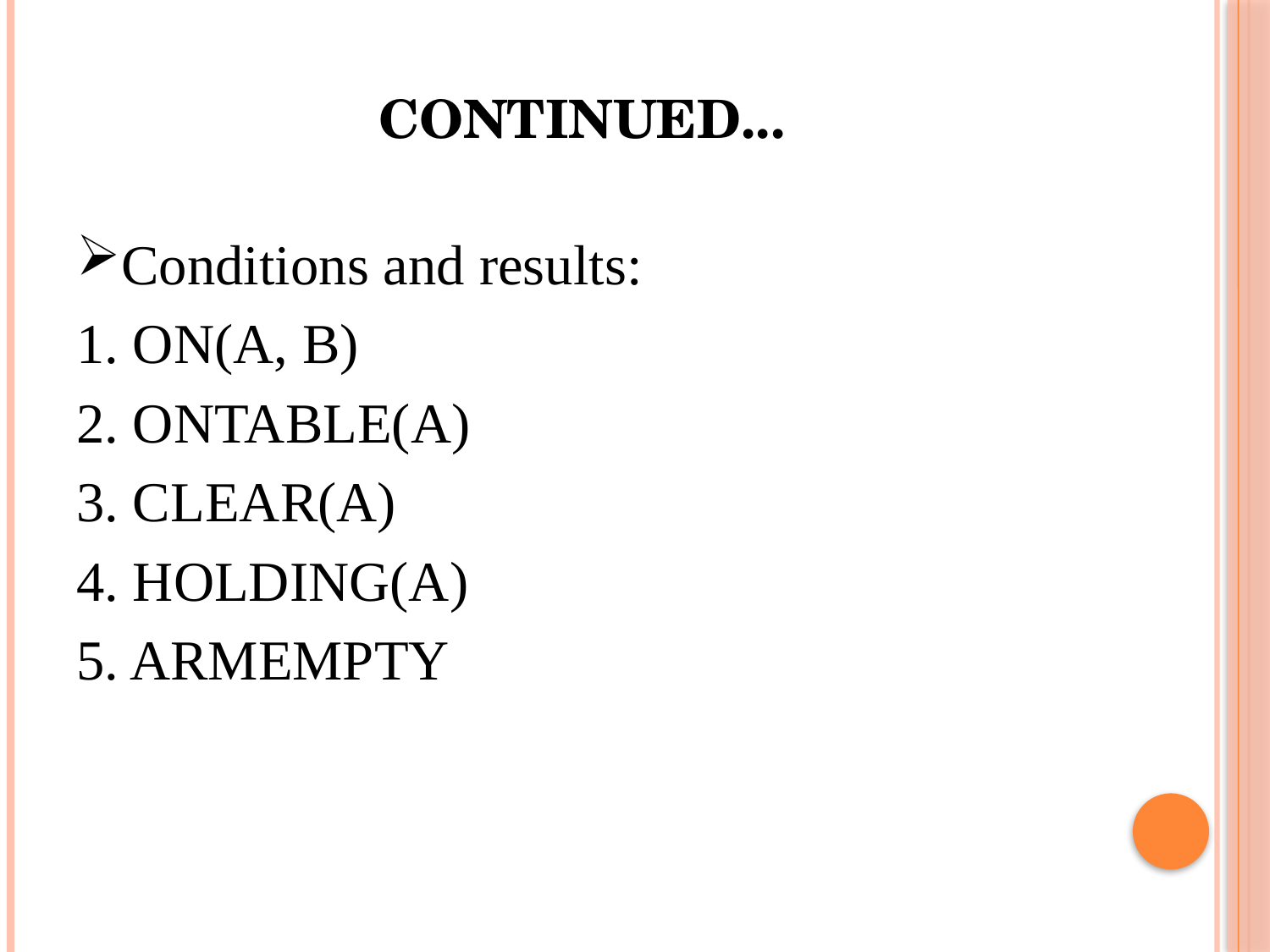

# Continued...
Conditions and results:
1. ON(A, B)
2. ONTABLE(A)
3. CLEAR(A)
4. HOLDING(A)
5. ARMEMPTY